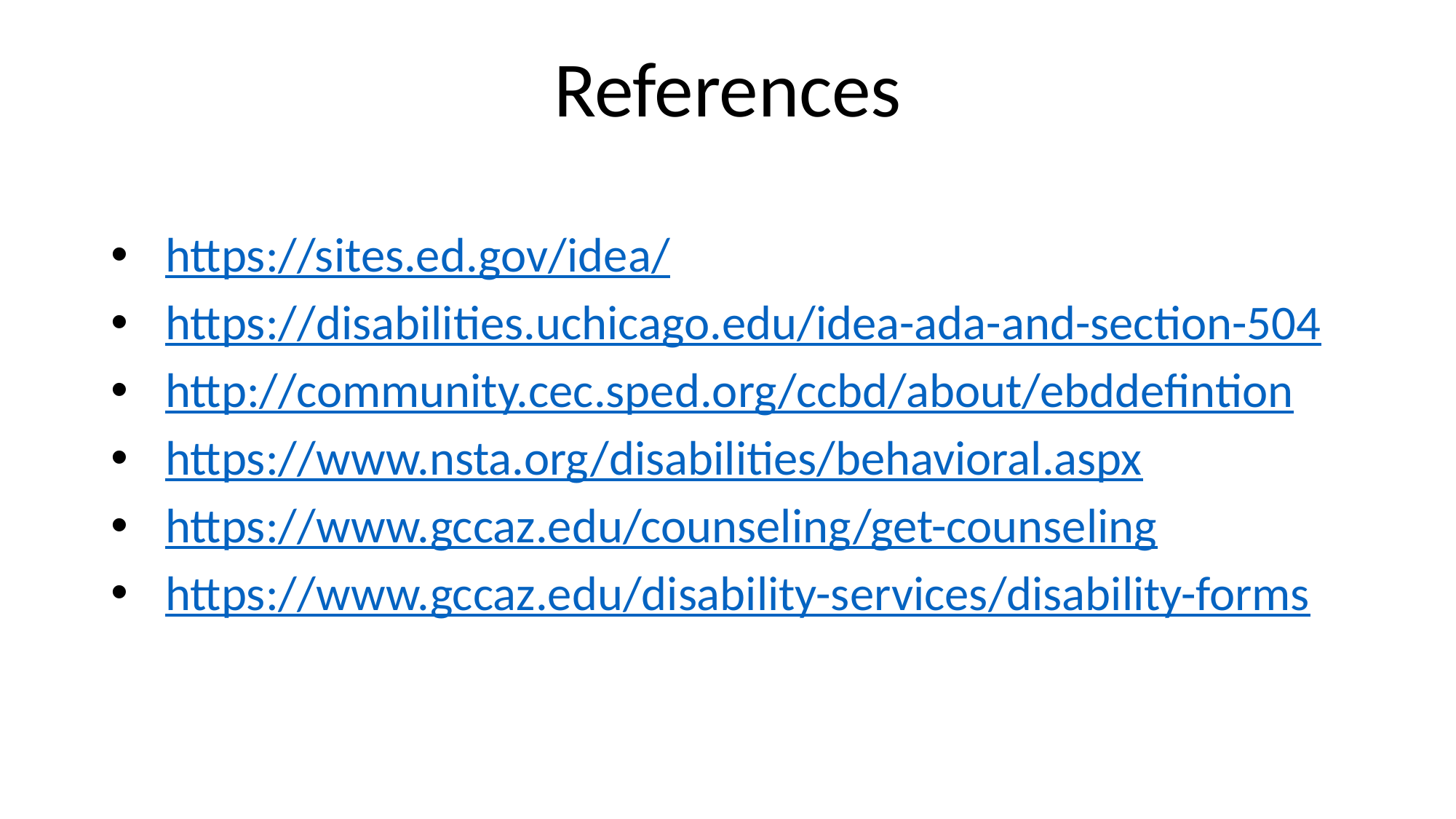

# References
https://sites.ed.gov/idea/
https://disabilities.uchicago.edu/idea-ada-and-section-504
http://community.cec.sped.org/ccbd/about/ebddefintion
https://www.nsta.org/disabilities/behavioral.aspx
https://www.gccaz.edu/counseling/get-counseling
https://www.gccaz.edu/disability-services/disability-forms